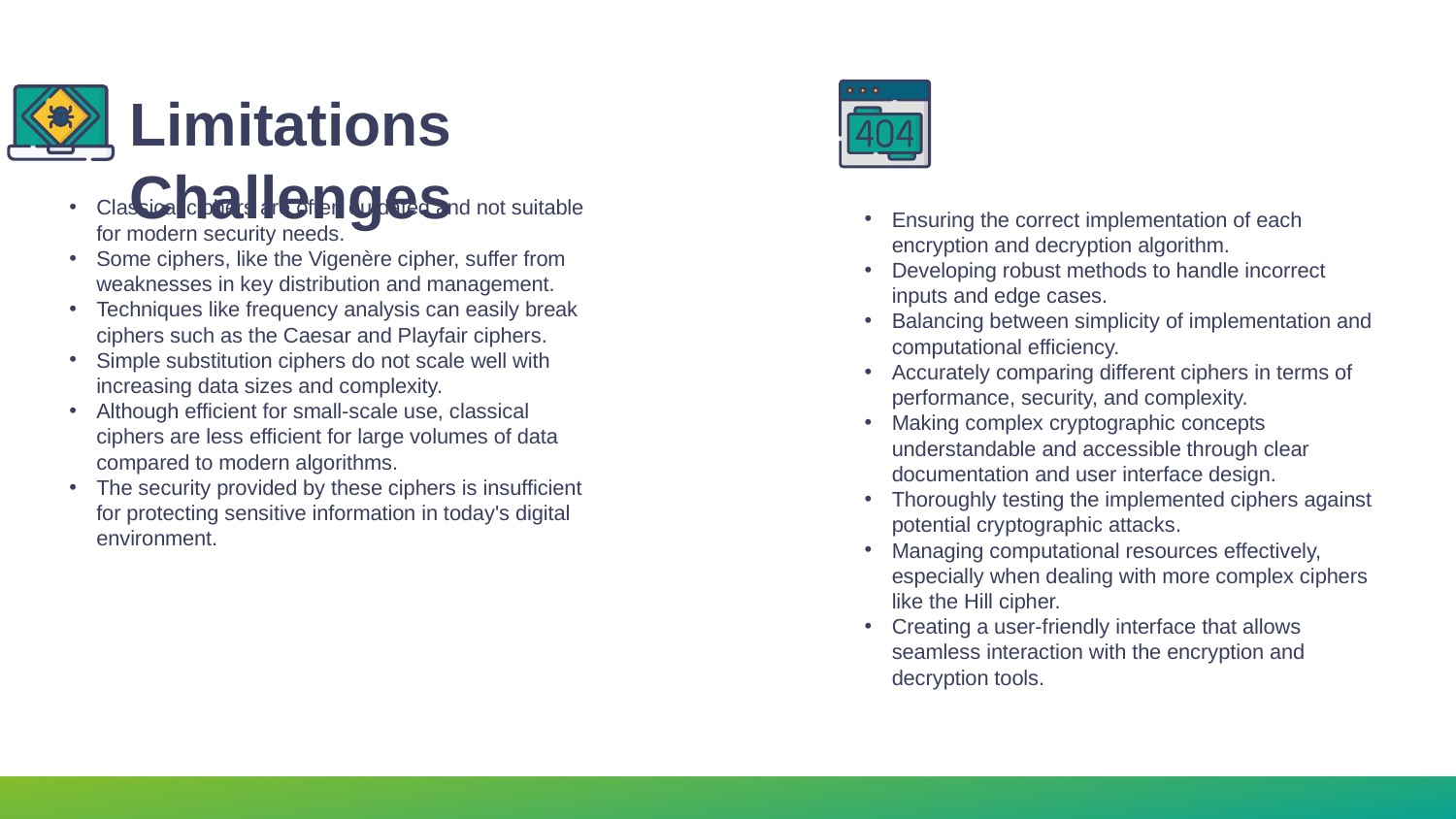

# Limitations 	                               Challenges

Classical ciphers are often outdated and not suitable for modern security needs.
Some ciphers, like the Vigenère cipher, suffer from weaknesses in key distribution and management.
Techniques like frequency analysis can easily break ciphers such as the Caesar and Playfair ciphers.
Simple substitution ciphers do not scale well with increasing data sizes and complexity.
Although efficient for small-scale use, classical ciphers are less efficient for large volumes of data compared to modern algorithms.
The security provided by these ciphers is insufficient for protecting sensitive information in today's digital environment.
Ensuring the correct implementation of each encryption and decryption algorithm.
Developing robust methods to handle incorrect inputs and edge cases.
Balancing between simplicity of implementation and computational efficiency.
Accurately comparing different ciphers in terms of performance, security, and complexity.
Making complex cryptographic concepts understandable and accessible through clear documentation and user interface design.
Thoroughly testing the implemented ciphers against potential cryptographic attacks.
Managing computational resources effectively, especially when dealing with more complex ciphers like the Hill cipher.
Creating a user-friendly interface that allows seamless interaction with the encryption and decryption tools.